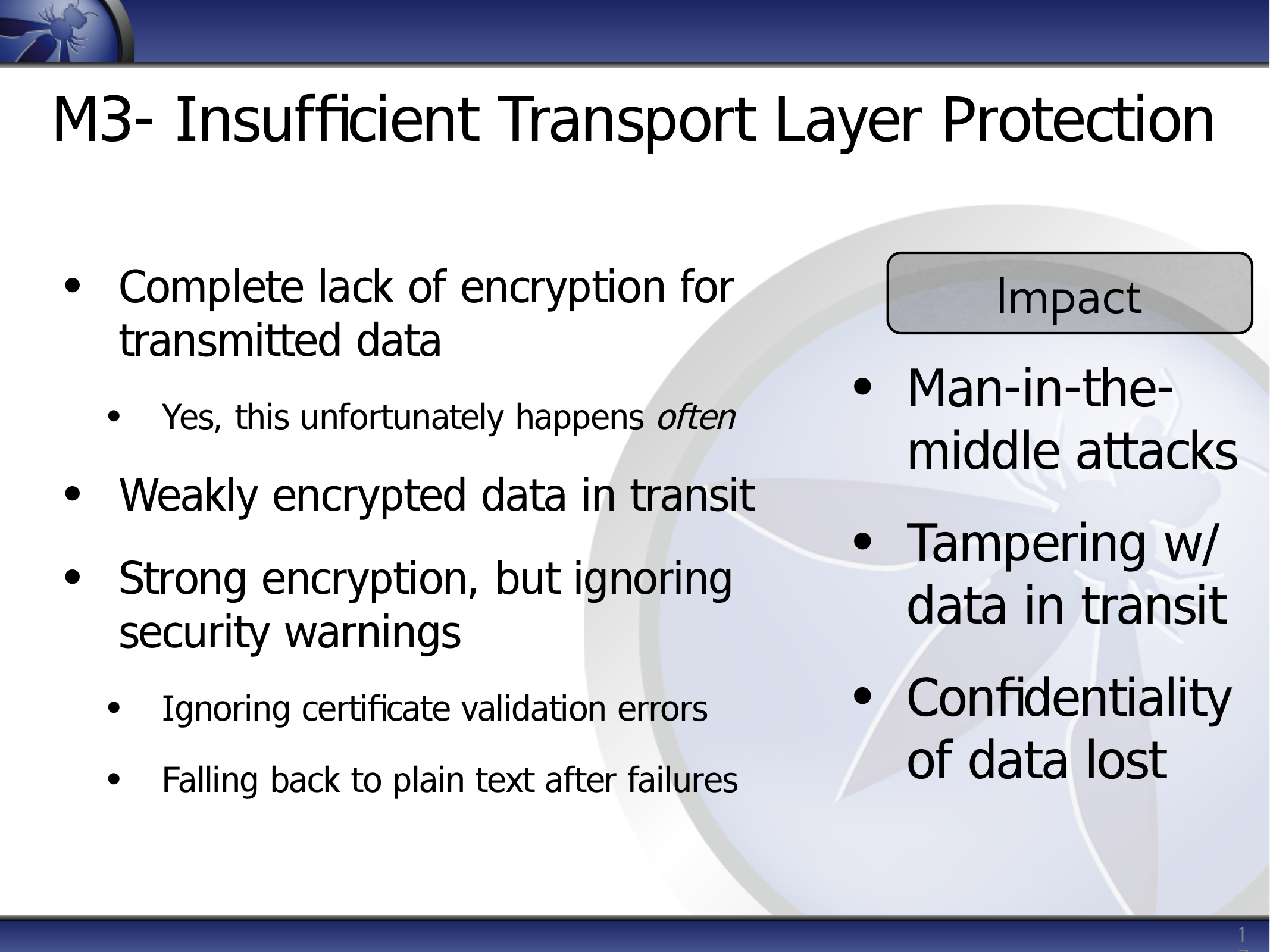

# M3- Insufficient Transport Layer Protection
Complete lack of encryption for transmitted data
Yes, this unfortunately happens often
Weakly encrypted data in transit
Strong encryption, but ignoring security warnings
Ignoring certificate validation errors
Falling back to plain text after failures

Impact
Man-in-the-middle attacks
Tampering w/ data in transit
Confidentiality of data lost

17